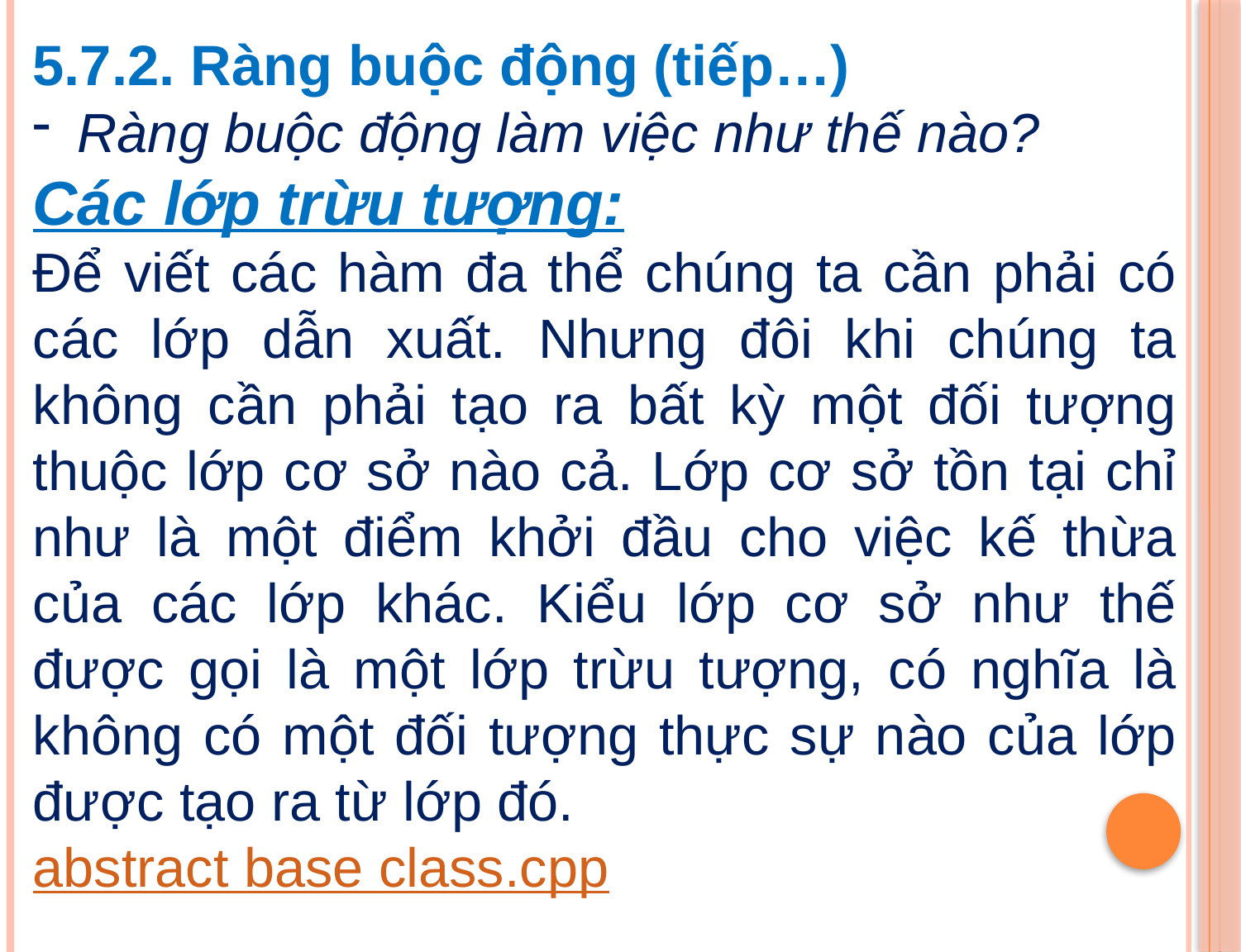

5.7.2. Ràng buộc động (tiếp…)
 Ràng buộc động làm việc như thế nào?
Các lớp trừu tượng:
Để viết các hàm đa thể chúng ta cần phải có các lớp dẫn xuất. Nhưng đôi khi chúng ta không cần phải tạo ra bất kỳ một đối tượng thuộc lớp cơ sở nào cả. Lớp cơ sở tồn tại chỉ như là một điểm khởi đầu cho việc kế thừa của các lớp khác. Kiểu lớp cơ sở như thế được gọi là một lớp trừu tượng, có nghĩa là không có một đối tượng thực sự nào của lớp được tạo ra từ lớp đó.
abstract base class.cpp